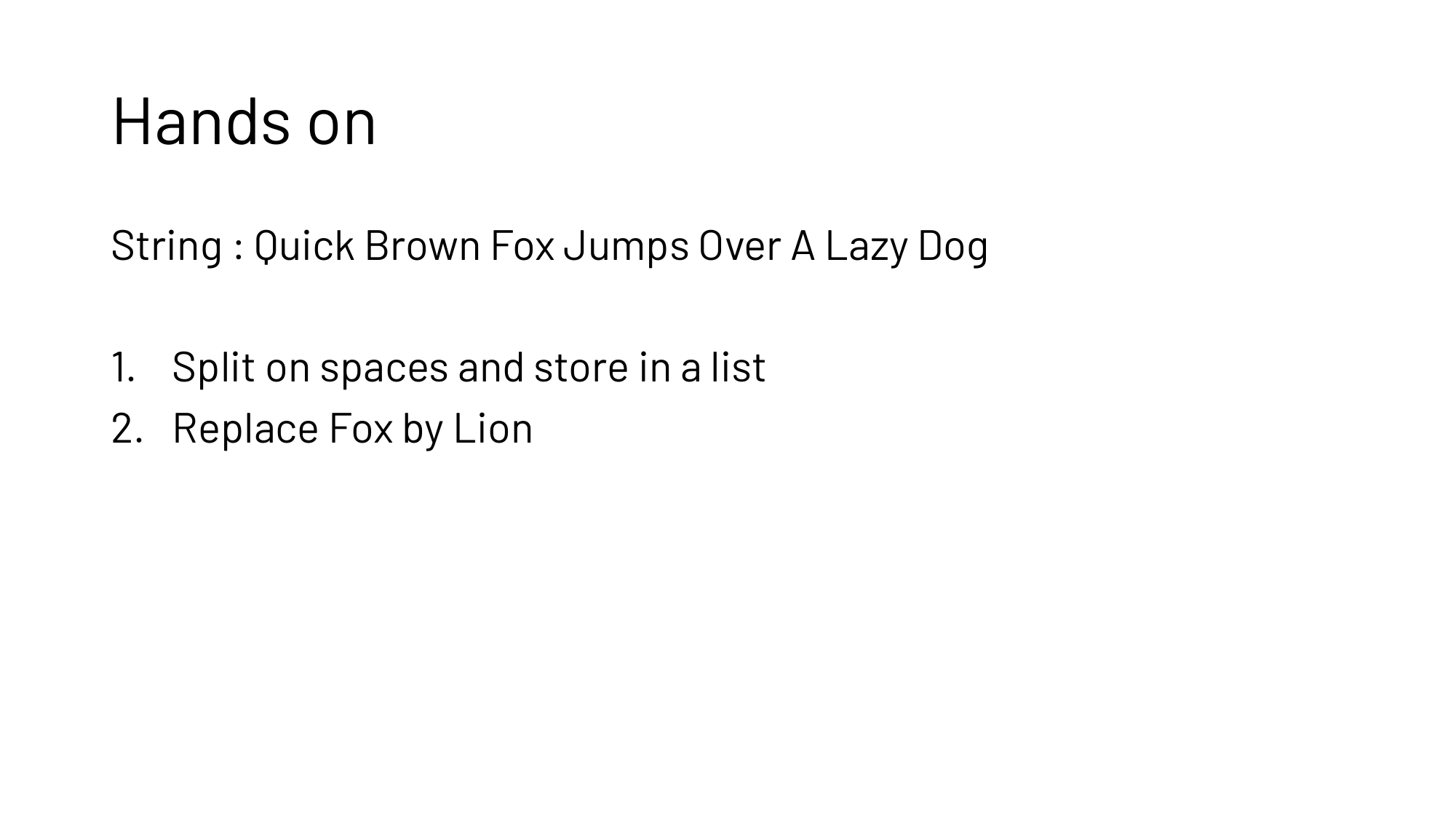

# Hands on
String : Quick Brown Fox Jumps Over A Lazy Dog

Split on spaces and store in a list
Replace Fox by Lion